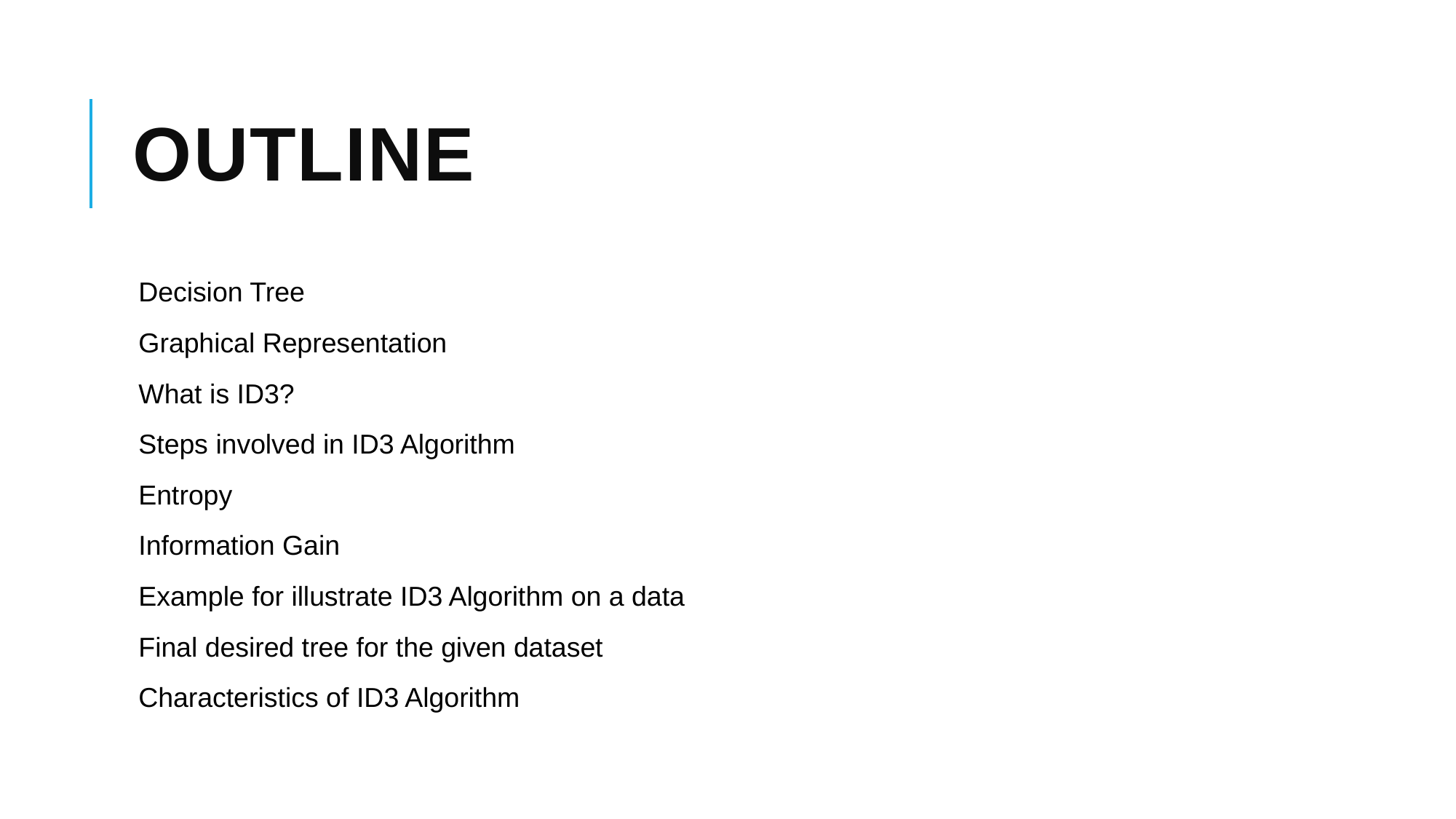

# Outline
Decision Tree
Graphical Representation
What is ID3?
Steps involved in ID3 Algorithm
Entropy
Information Gain
Example for illustrate ID3 Algorithm on a data
Final desired tree for the given dataset
Characteristics of ID3 Algorithm